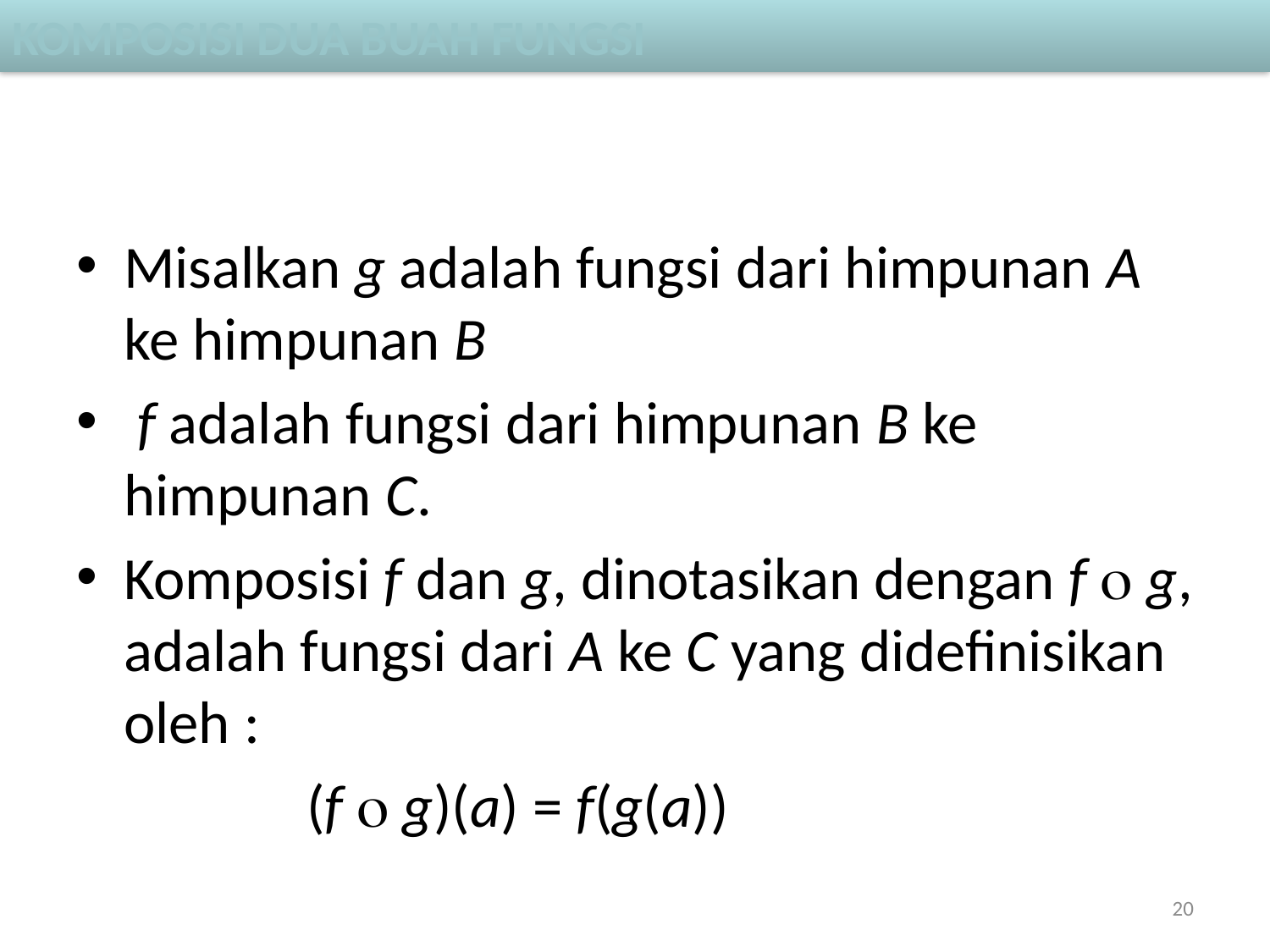

Komposisi dua buah fungsi
Misalkan g adalah fungsi dari himpunan A ke himpunan B
 f adalah fungsi dari himpunan B ke himpunan C.
Komposisi f dan g, dinotasikan dengan f ο g, adalah fungsi dari A ke C yang didefinisikan oleh :
                 (f ο g)(a) = f(g(a))
20